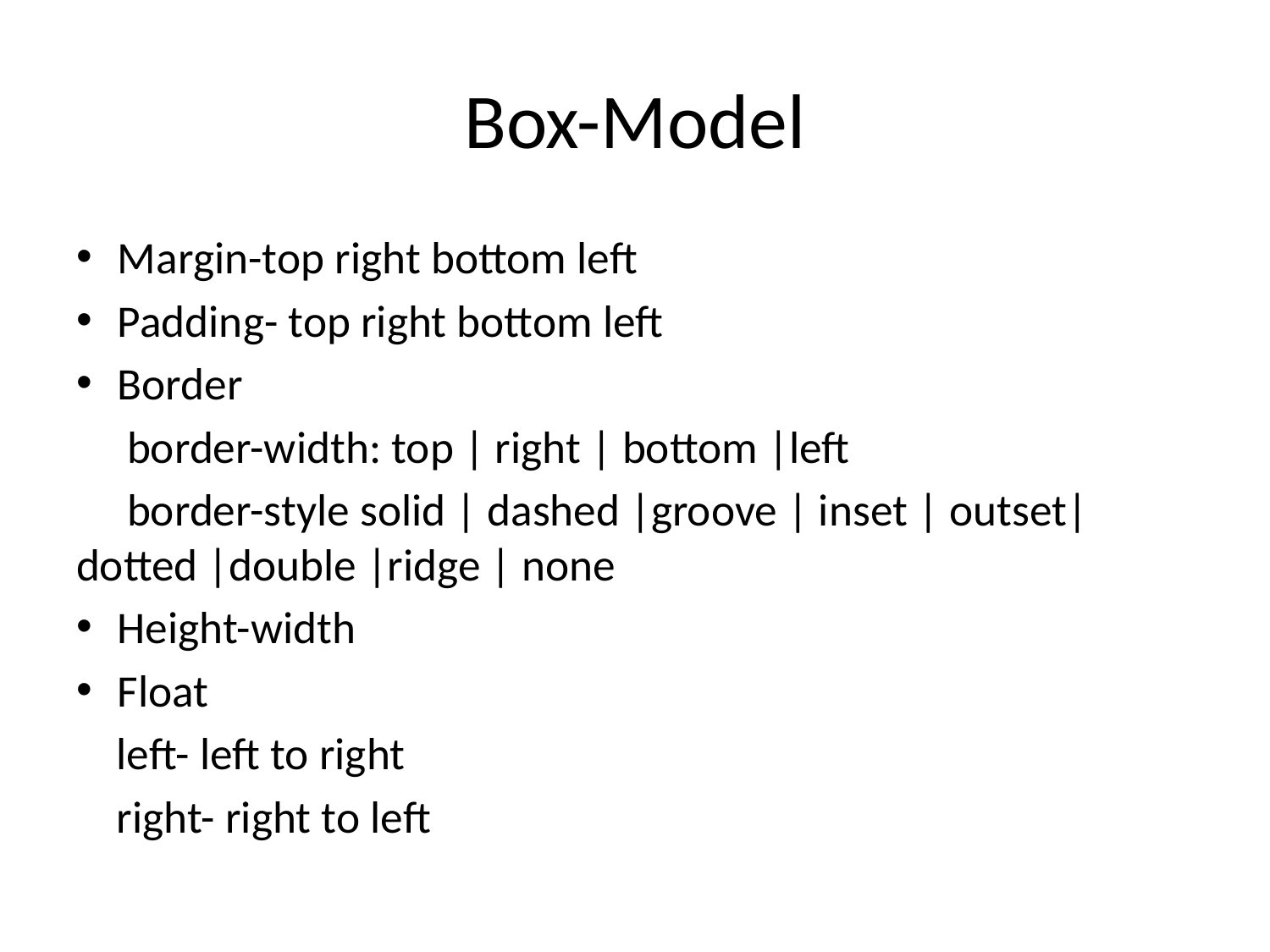

# Box-Model
Margin-top right bottom left
Padding- top right bottom left
Border
     border-width: top | right | bottom |left
     border-style solid | dashed |groove | inset | outset| dotted |double |ridge | none
Height-width
Float
    left- left to right
    right- right to left